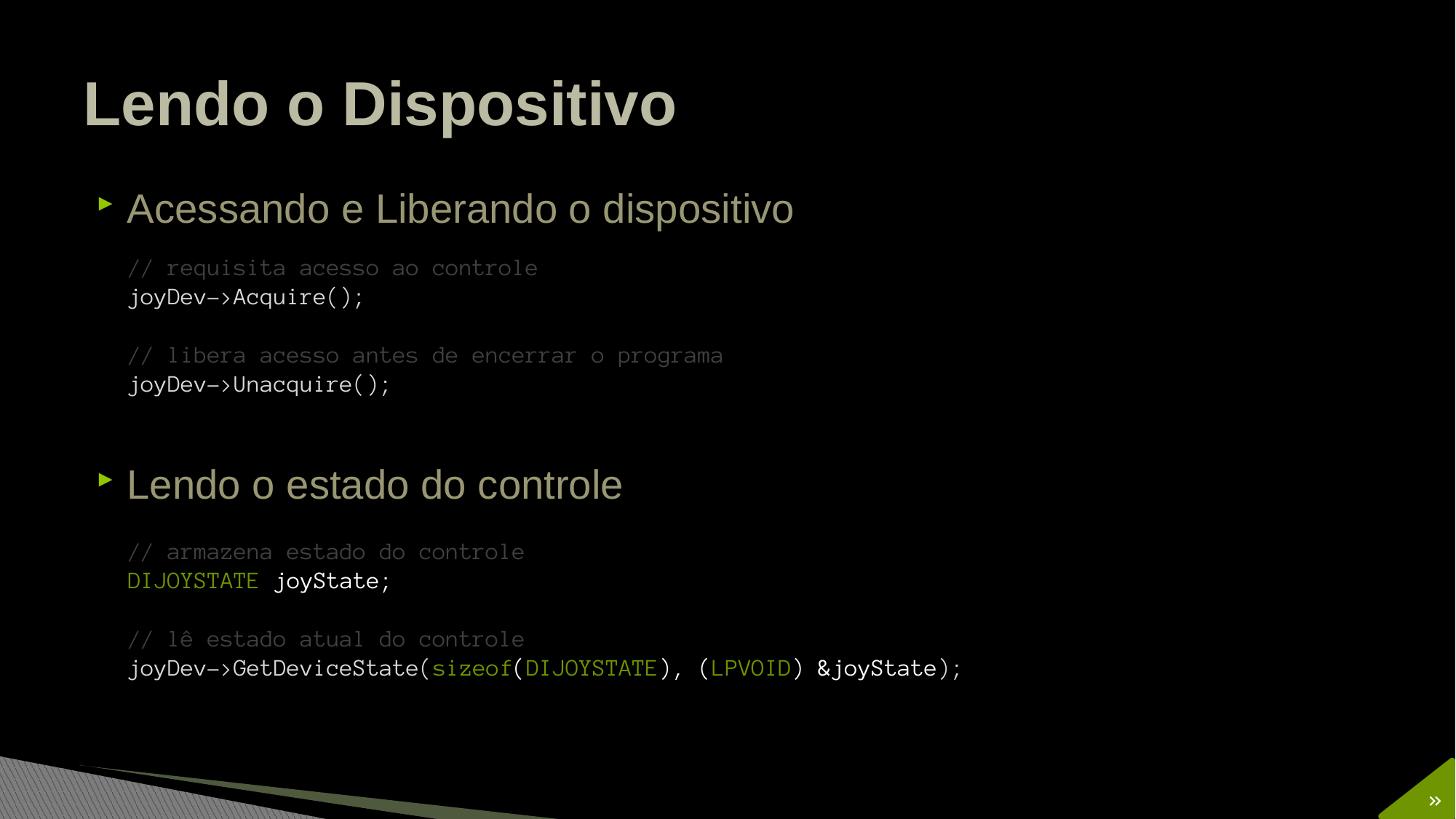

# Lendo o Dispositivo
Acessando e Liberando o dispositivo

Lendo o estado do controle
// requisita acesso ao controle
joyDev->Acquire();

// libera acesso antes de encerrar o programa
joyDev->Unacquire();
// armazena estado do controle
DIJOYSTATE joyState;

// lê estado atual do controle
joyDev->GetDeviceState(sizeof(DIJOYSTATE), (LPVOID) &joyState);

»